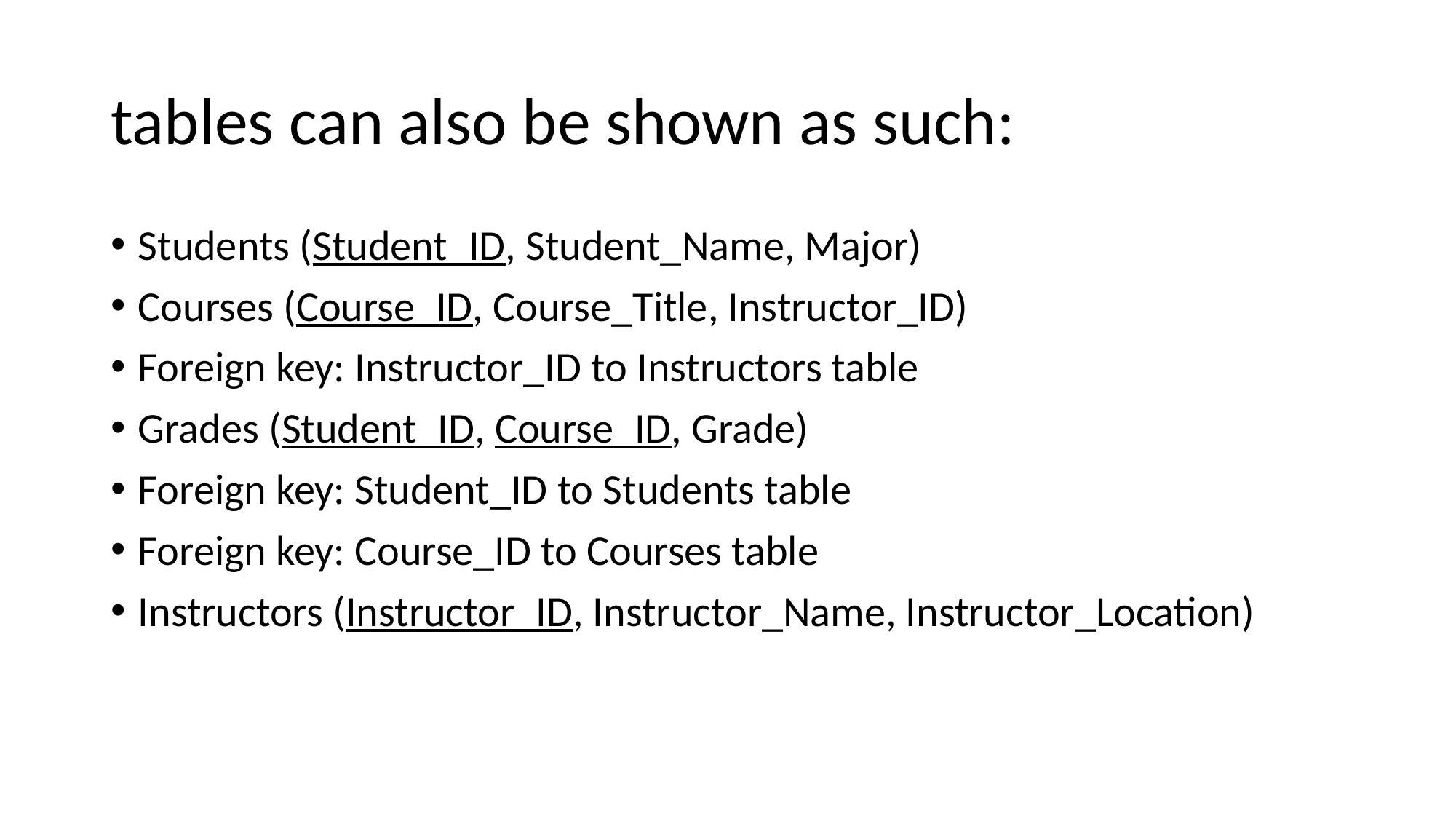

# tables can also be shown as such:
Students (Student_ID, Student_Name, Major)
Courses (Course_ID, Course_Title, Instructor_ID)
Foreign key: Instructor_ID to Instructors table
Grades (Student_ID, Course_ID, Grade)
Foreign key: Student_ID to Students table
Foreign key: Course_ID to Courses table
Instructors (Instructor_ID, Instructor_Name, Instructor_Location)